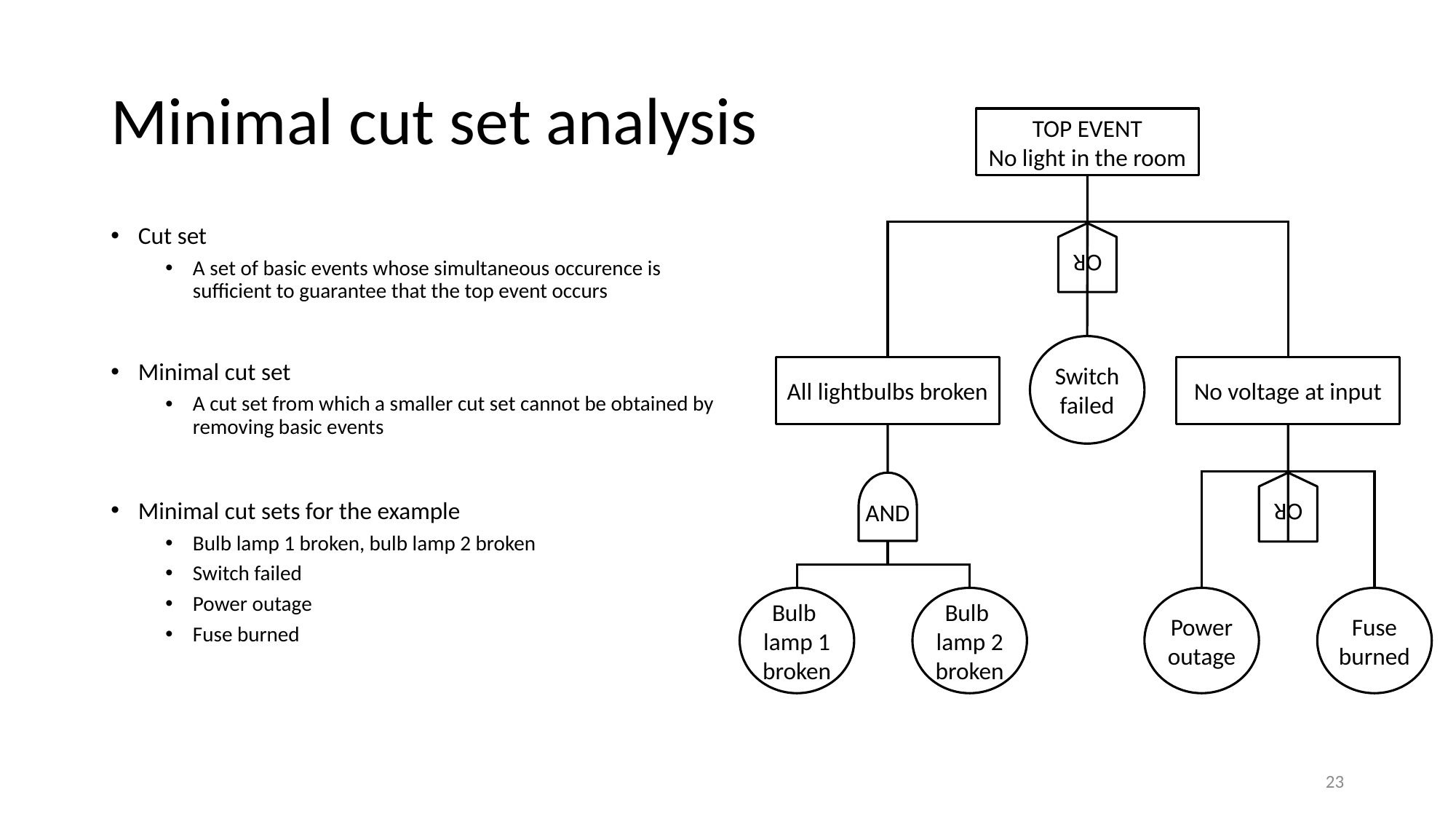

# Minimal cut set analysis
TOP EVENT
No light in the room
Cut set
A set of basic events whose simultaneous occurence is sufficient to guarantee that the top event occurs

Minimal cut set
A cut set from which a smaller cut set cannot be obtained by removing basic events

Minimal cut sets for the example
Bulb lamp 1 broken, bulb lamp 2 broken
Switch failed
Power outage
Fuse burned
OR
Switch
failed
All lightbulbs broken
No voltage at input
OR
AND
Bulb
lamp 1
broken
Bulb
lamp 2
broken
Power
outage
Fuse
burned
23